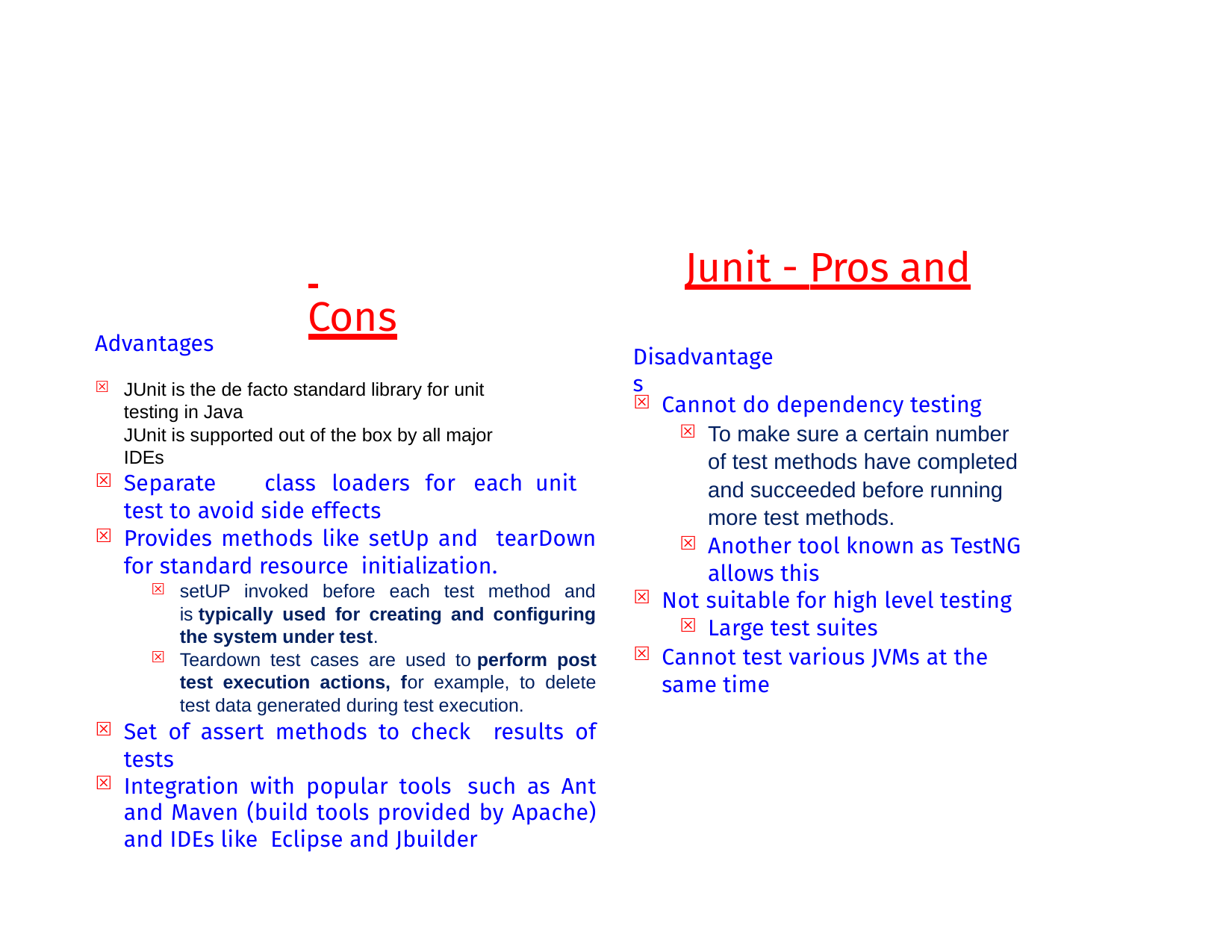

# Junit - Pros and Cons
Advantages
JUnit is the de facto standard library for unit testing in Java
JUnit is supported out of the box by all major IDEs
Separate	class	loaders	for	each  unit test to avoid side effects
Provides methods like setUp and  tearDown for standard resource  initialization.
setUP invoked before each test method and is typically used for creating and configuring the system under test.
Teardown test cases are used to perform post test execution actions, for example, to delete test data generated during test execution.
Set of assert methods to check  results of tests
Integration with popular tools such as Ant and Maven (build tools provided by Apache) and IDEs like  Eclipse and Jbuilder
Disadvantages
Cannot do dependency testing
To make sure a certain number of test methods have completed and succeeded before running more test methods.
Another tool known as TestNG  allows this
Not suitable for high level testing
Large test suites
Cannot test various JVMs at the  same time